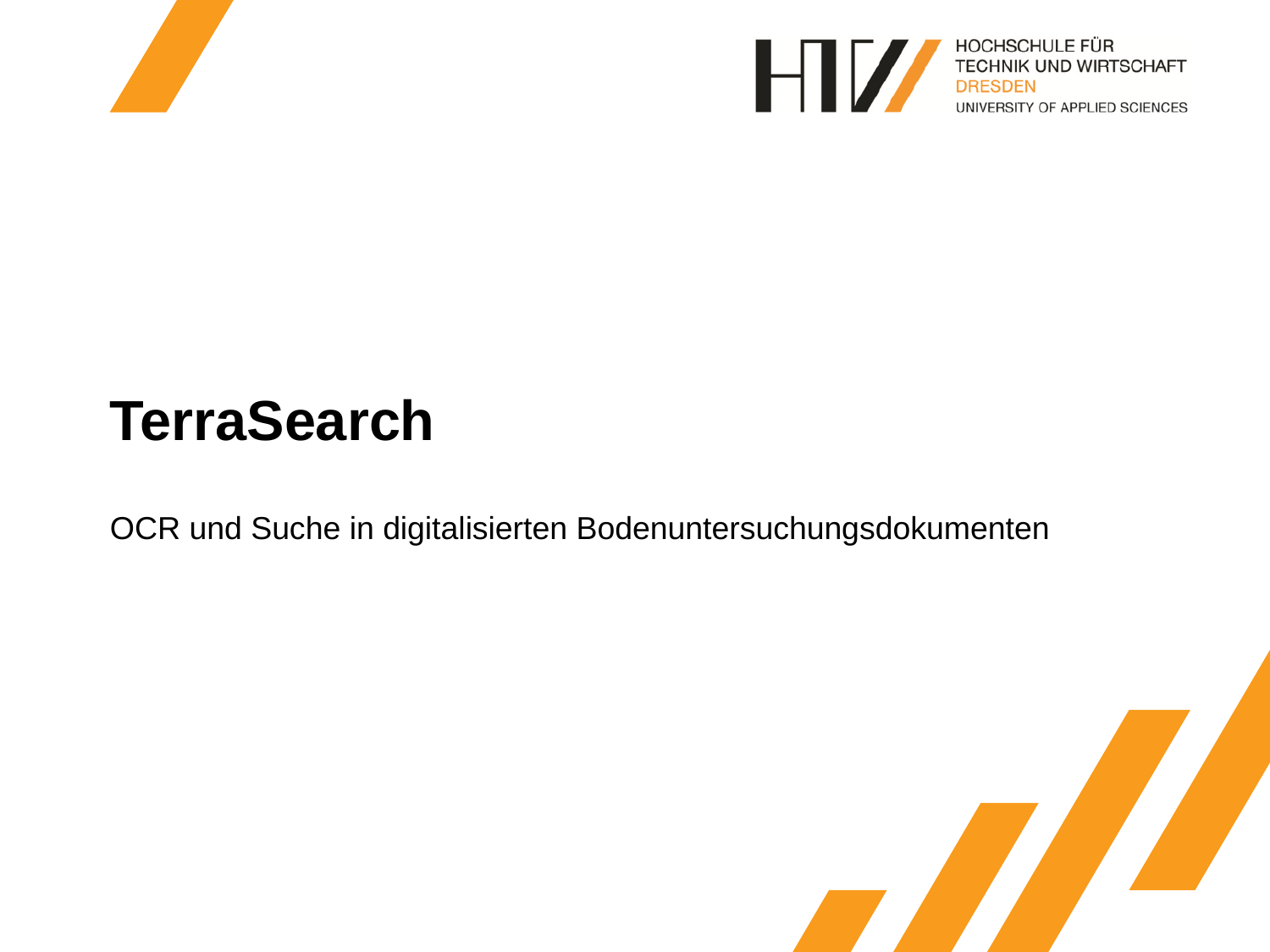

# TerraSearch
OCR und Suche in digitalisierten Bodenuntersuchungsdokumenten